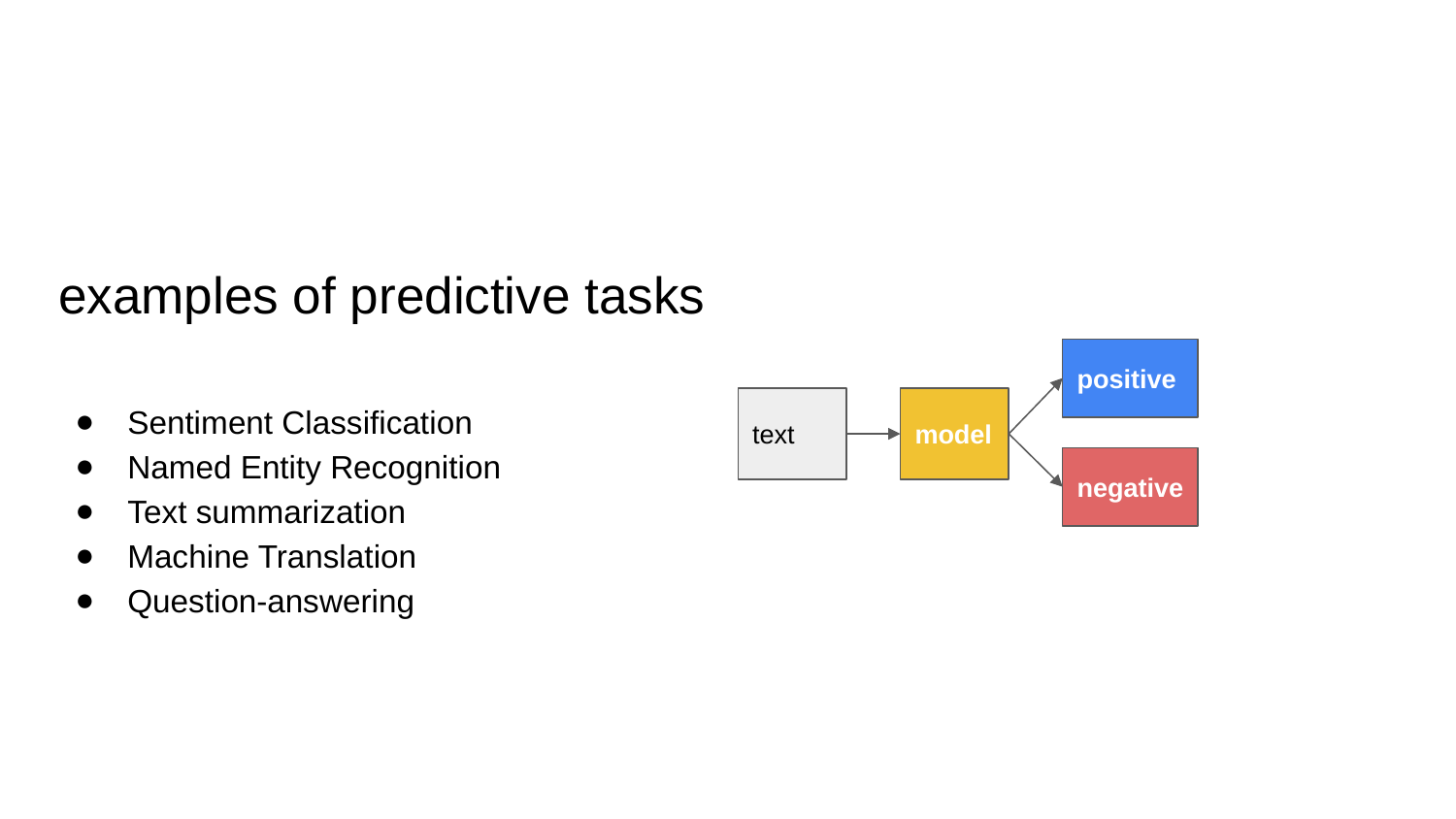

# examples of predictive tasks
positive
Sentiment Classification
Named Entity Recognition
Text summarization
Machine Translation
Question-answering
text
model
negative